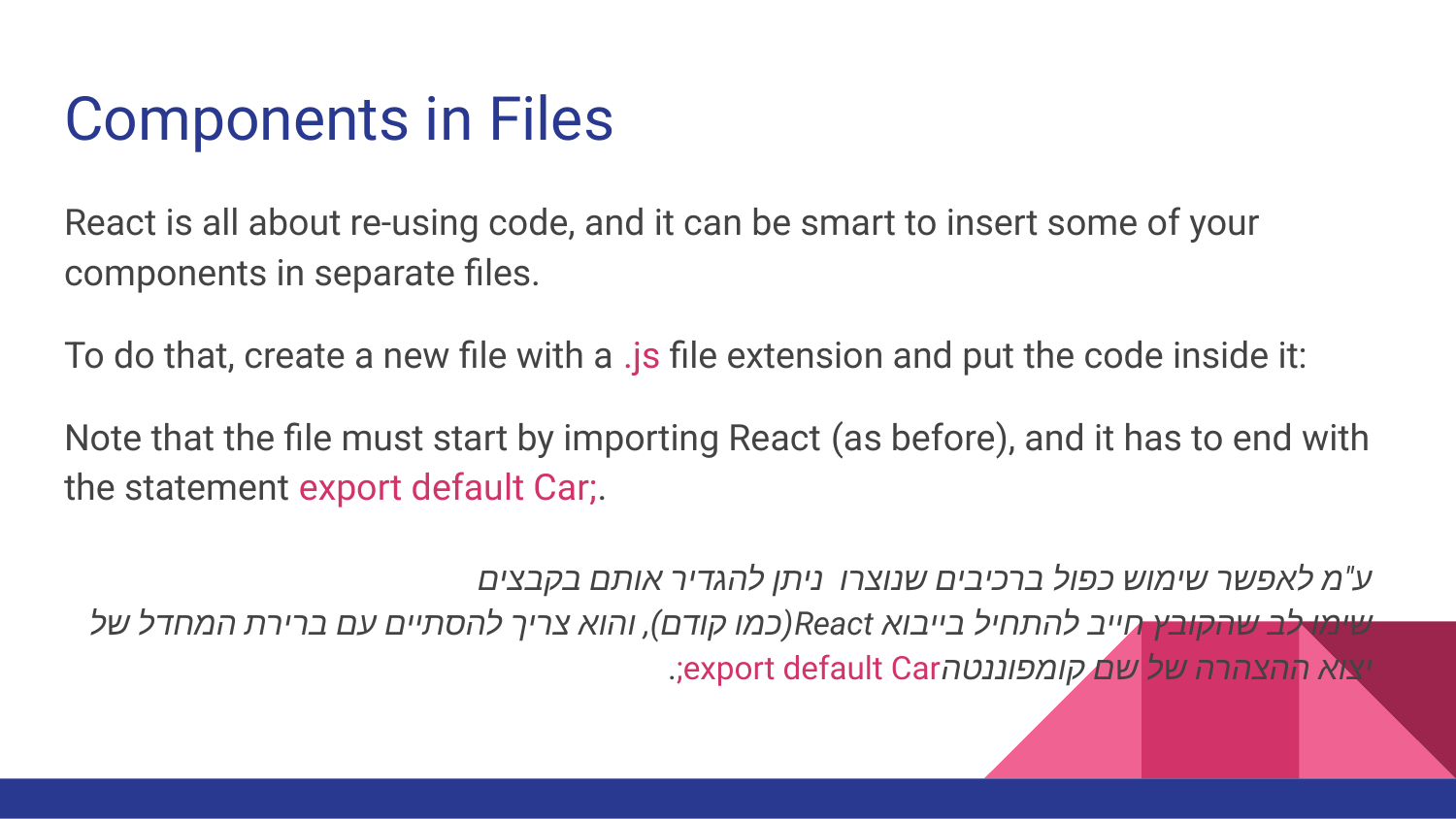

# Components in Files

React is all about re-using code, and it can be smart to insert some of your components in separate files.
To do that, create a new file with a .js file extension and put the code inside it:
Note that the file must start by importing React (as before), and it has to end with the statement export default Car;.

ע"מ לאפשר שימוש כפול ברכיבים שנוצרו  ניתן להגדיר אותם בקבצים
שימו לב שהקובץ חייב להתחיל בייבוא React(כמו קודם), והוא צריך להסתיים עם ברירת המחדל של יצוא ההצהרה של שם קומפוננטהexport default Car;.